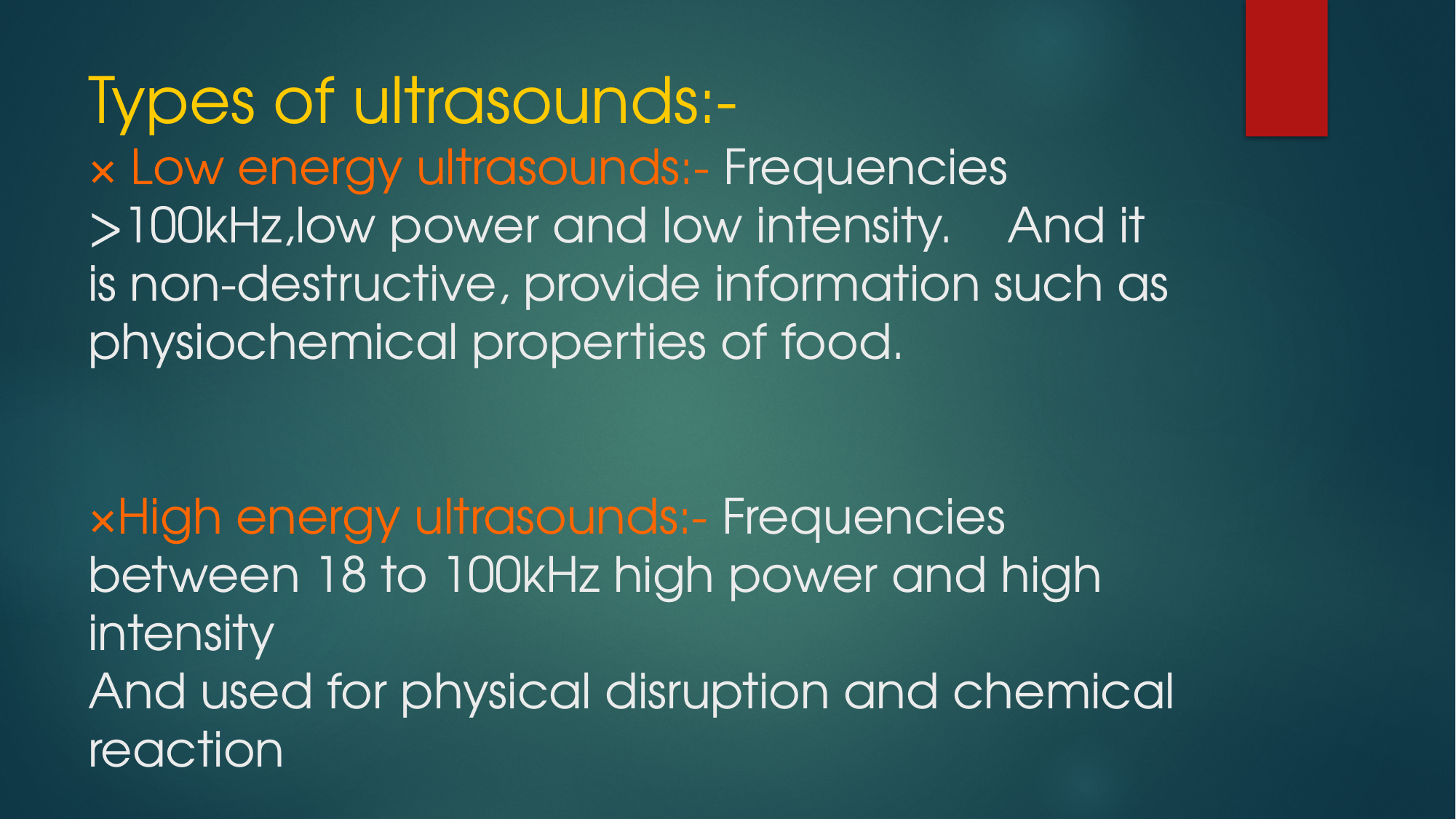

# Types of ultrasounds:- × Low energy ultrasounds:- Frequencies >100kHz,low power and low intensity.    And it is non-destructive, provide information such as physiochemical properties of food. ×High energy ultrasounds:- Frequencies between 18 to 100kHz high power and high intensity And used for physical disruption and chemical reaction